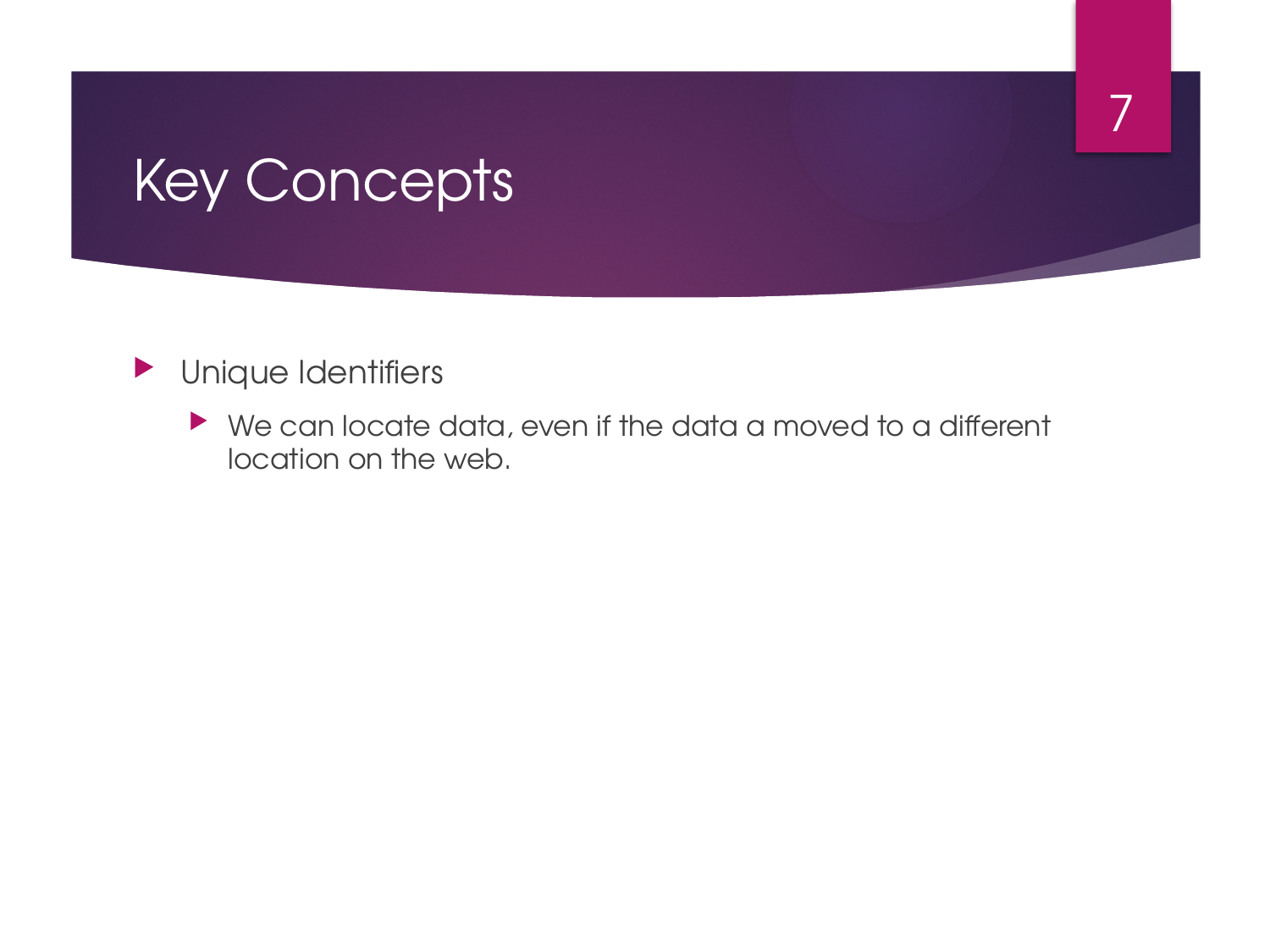

7
# Key Concepts
Unique Identifiers
We can locate data, even if the data a moved to a different location on the web.